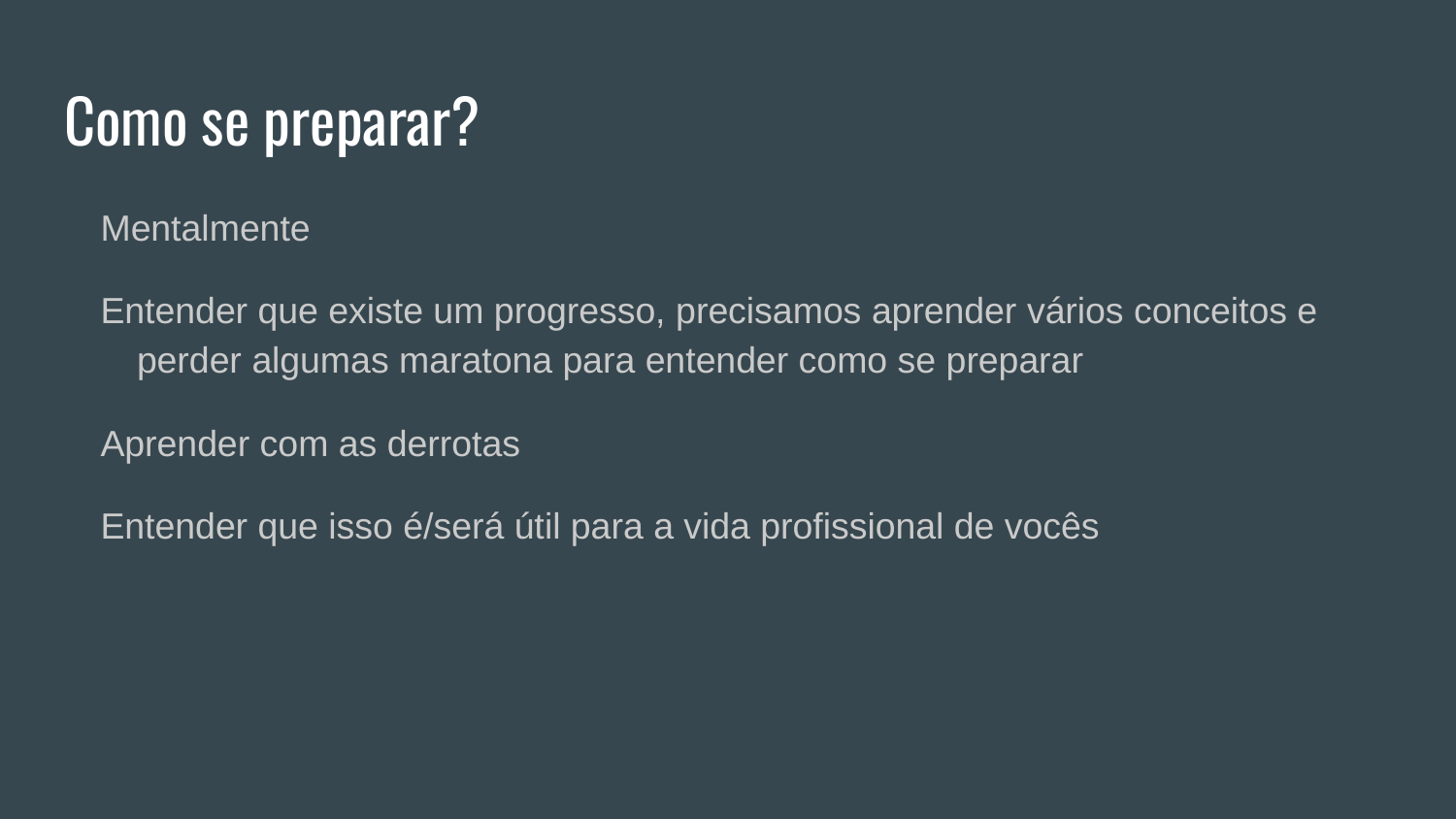

# Como se preparar?
Mentalmente
Entender que existe um progresso, precisamos aprender vários conceitos e perder algumas maratona para entender como se preparar
Aprender com as derrotas
Entender que isso é/será útil para a vida profissional de vocês